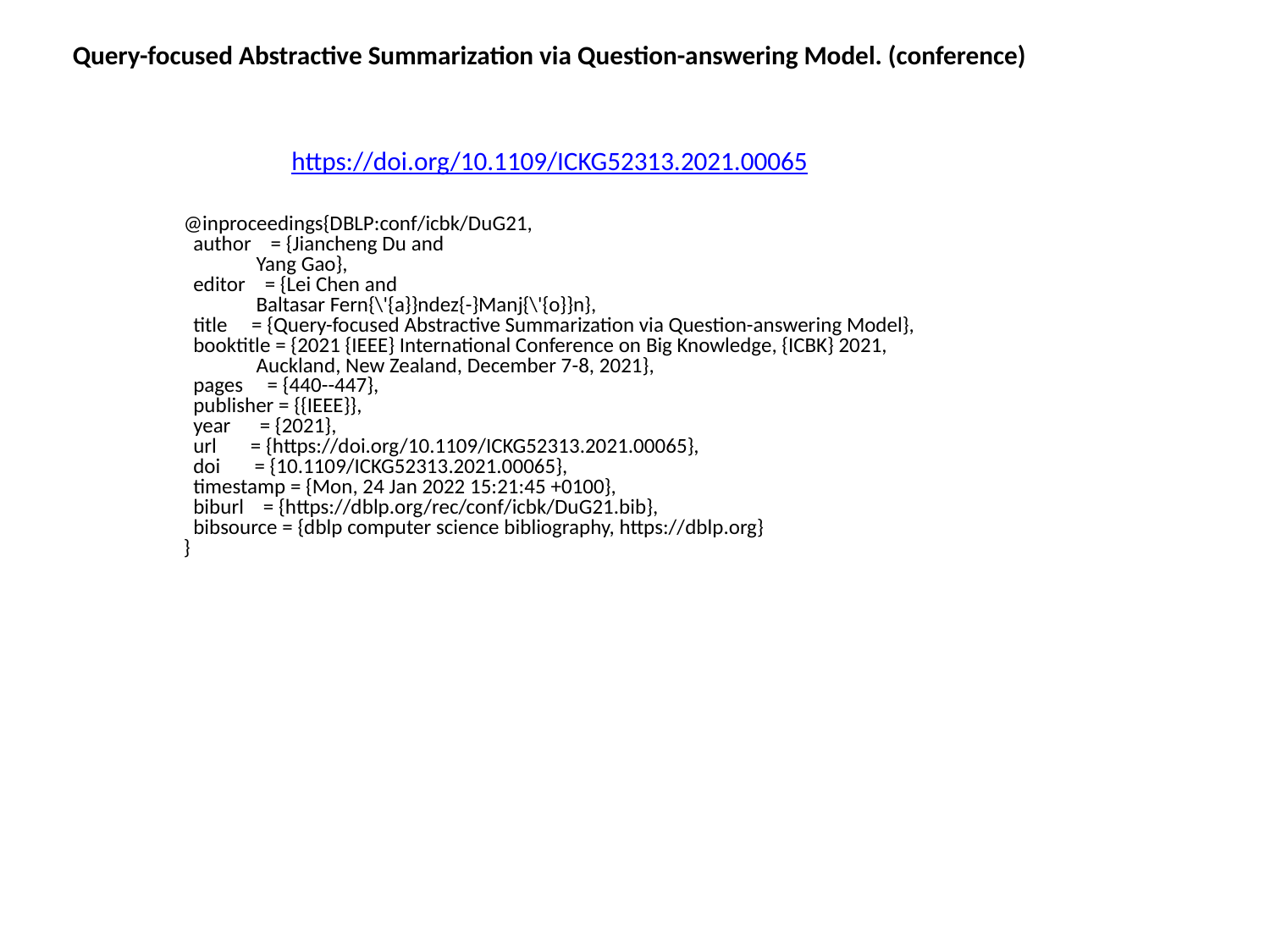

Query-focused Abstractive Summarization via Question-answering Model. (conference)

https://doi.org/10.1109/ICKG52313.2021.00065

@inproceedings{DBLP:conf/icbk/DuG21,
  author    = {Jiancheng Du and
               Yang Gao},
  editor    = {Lei Chen and
               Baltasar Fern{\'{a}}ndez{-}Manj{\'{o}}n},
  title     = {Query-focused Abstractive Summarization via Question-answering Model},
  booktitle = {2021 {IEEE} International Conference on Big Knowledge, {ICBK} 2021,
               Auckland, New Zealand, December 7-8, 2021},
  pages     = {440--447},
  publisher = {{IEEE}},
  year      = {2021},
  url       = {https://doi.org/10.1109/ICKG52313.2021.00065},
  doi       = {10.1109/ICKG52313.2021.00065},
  timestamp = {Mon, 24 Jan 2022 15:21:45 +0100},
  biburl    = {https://dblp.org/rec/conf/icbk/DuG21.bib},
  bibsource = {dblp computer science bibliography, https://dblp.org}
}